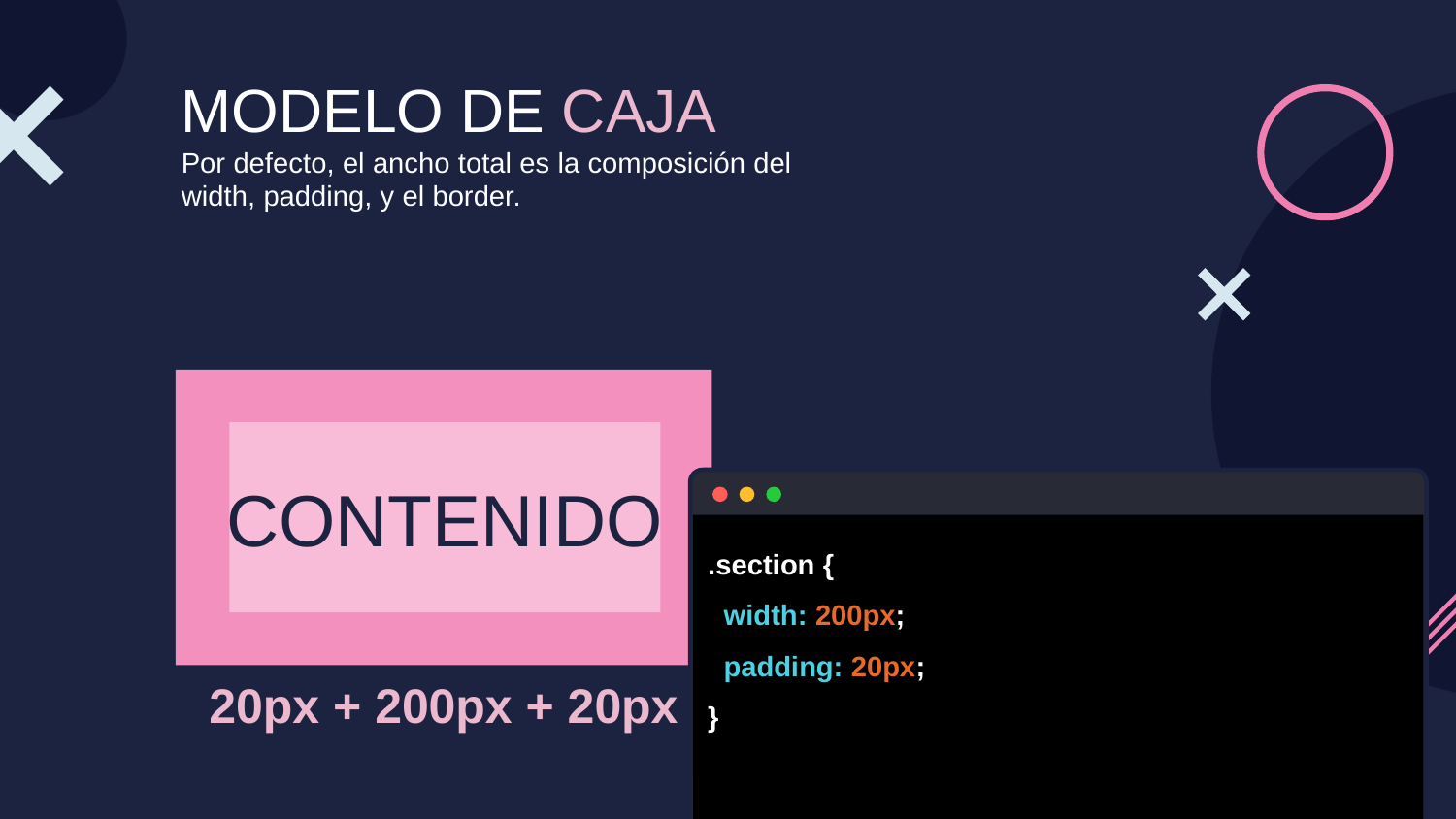

# MODELO DE CAJA Por defecto, el ancho total es la composición del width, padding, y el border.

CONTENIDO

.section {
  width: 200px;
  padding: 20px;
}

20px + 200px + 20px